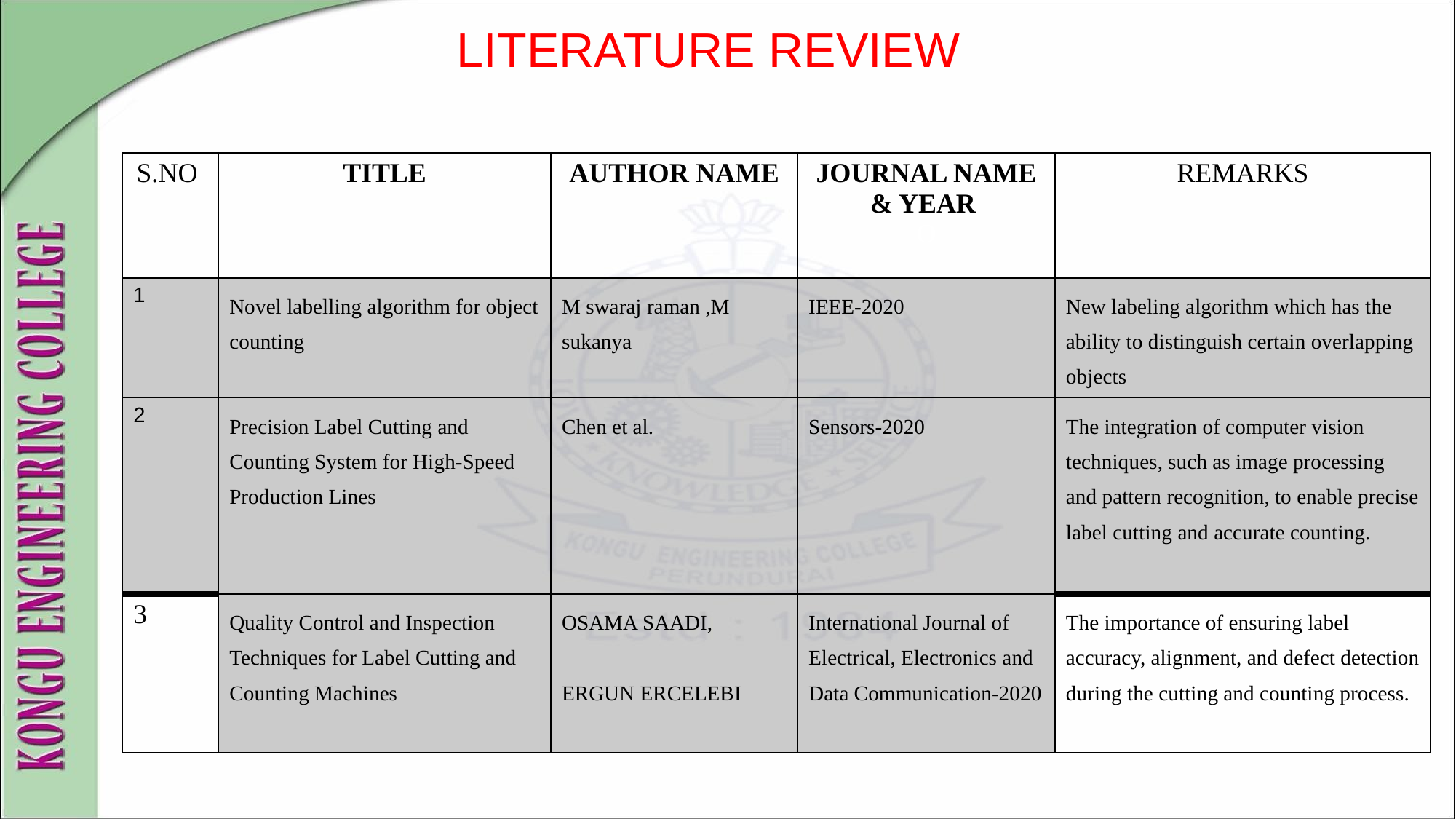

# LITERATURE REVIEW
| S.NO | TITLE | AUTHOR NAME | JOURNAL NAME & YEAR O | REMARKS |
| --- | --- | --- | --- | --- |
| 1 | Novel labelling algorithm for object counting | M swaraj raman ,M sukanya | IEEE-2020 | New labeling algorithm which has the ability to distinguish certain overlapping objects |
| 2 | Precision Label Cutting and Counting System for High-Speed Production Lines | Chen et al. | Sensors-2020 | The integration of computer vision techniques, such as image processing and pattern recognition, to enable precise label cutting and accurate counting. |
| 3 | Quality Control and Inspection Techniques for Label Cutting and Counting Machines | OSAMA SAADI, ERGUN ERCELEBI | International Journal of Electrical, Electronics and Data Communication-2020 | The importance of ensuring label accuracy, alignment, and defect detection during the cutting and counting process. |